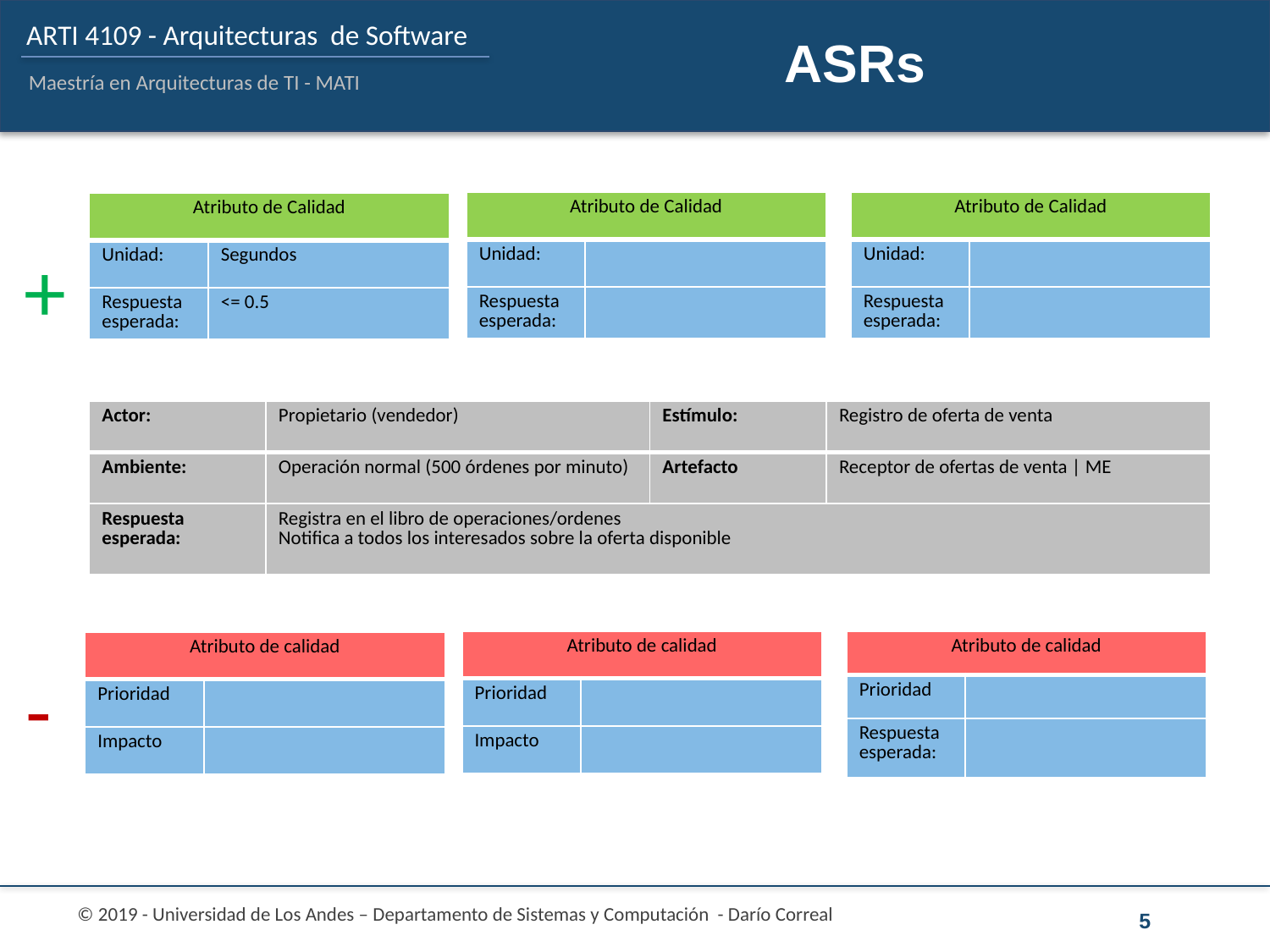

# ASRs
| Atributo de Calidad |  |
| --- | --- |
| Unidad: |  |
| Respuesta esperada: |  |
| Atributo de Calidad |  |
| --- | --- |
| Unidad: |  |
| Respuesta esperada: |  |
| Atributo de Calidad |  |
| --- | --- |
| Unidad: | Segundos |
| Respuesta esperada: | <= 0.5 |
+
| Actor: | Propietario (vendedor) | Estímulo: | Registro de oferta de venta |
| --- | --- | --- | --- |
| Ambiente: | Operación normal (500 órdenes por minuto) | Artefacto | Receptor de ofertas de venta | ME |
| Respuesta esperada: | Registra en el libro de operaciones/ordenes Notifica a todos los interesados sobre la oferta disponible |  |  |
| Atributo de calidad |  |
| --- | --- |
| Prioridad |  |
| Impacto |  |
| Atributo de calidad |  |
| --- | --- |
| Prioridad |  |
| Respuesta esperada: |  |
| Atributo de calidad |  |
| --- | --- |
| Prioridad |  |
| Impacto |  |
-
5
© 2019 - Universidad de Los Andes – Departamento de Sistemas y Computación  - Darío Correal